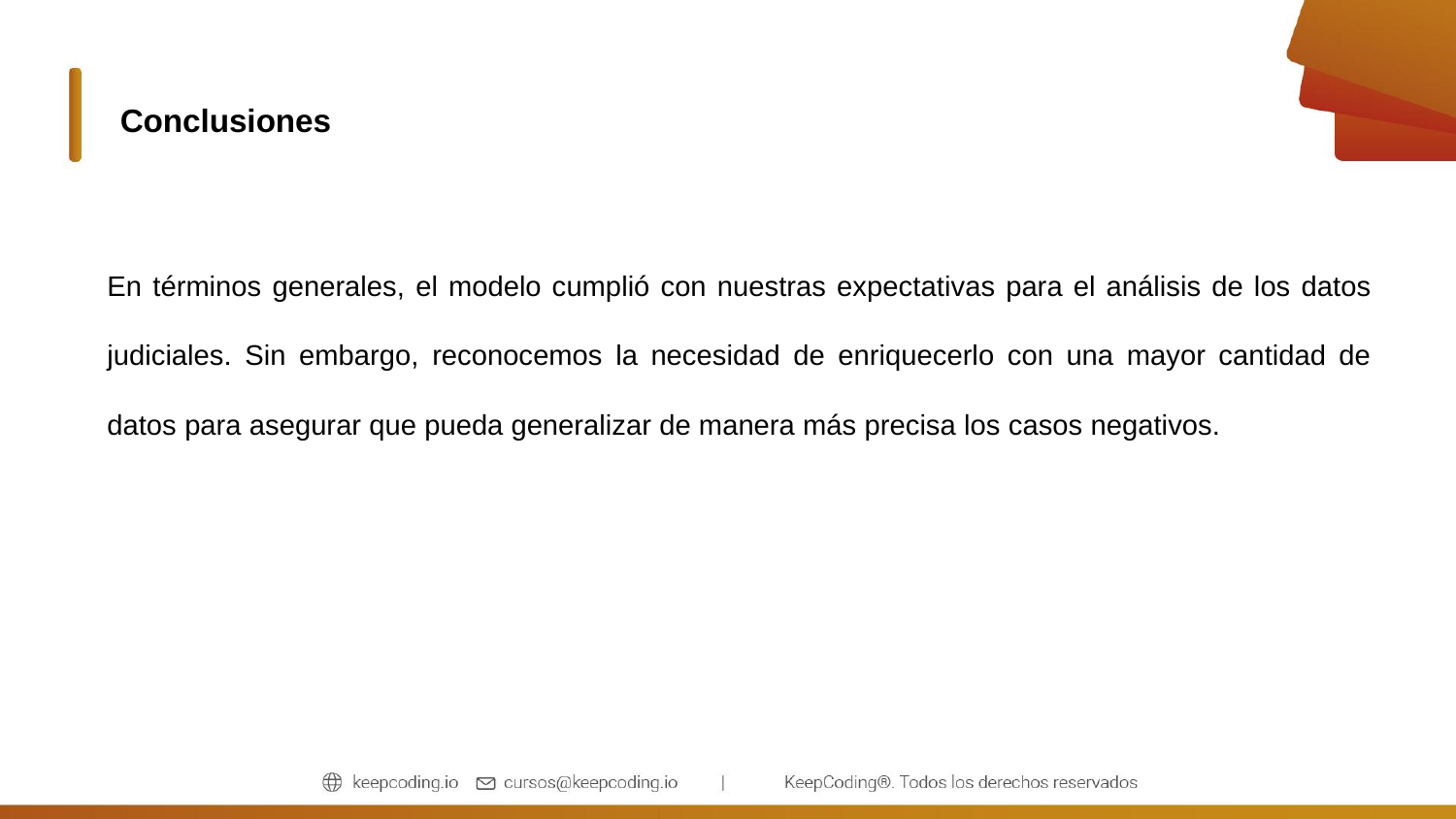

Conclusiones
En términos generales, el modelo cumplió con nuestras expectativas para el análisis de los datos judiciales. Sin embargo, reconocemos la necesidad de enriquecerlo con una mayor cantidad de datos para asegurar que pueda generalizar de manera más precisa los casos negativos.